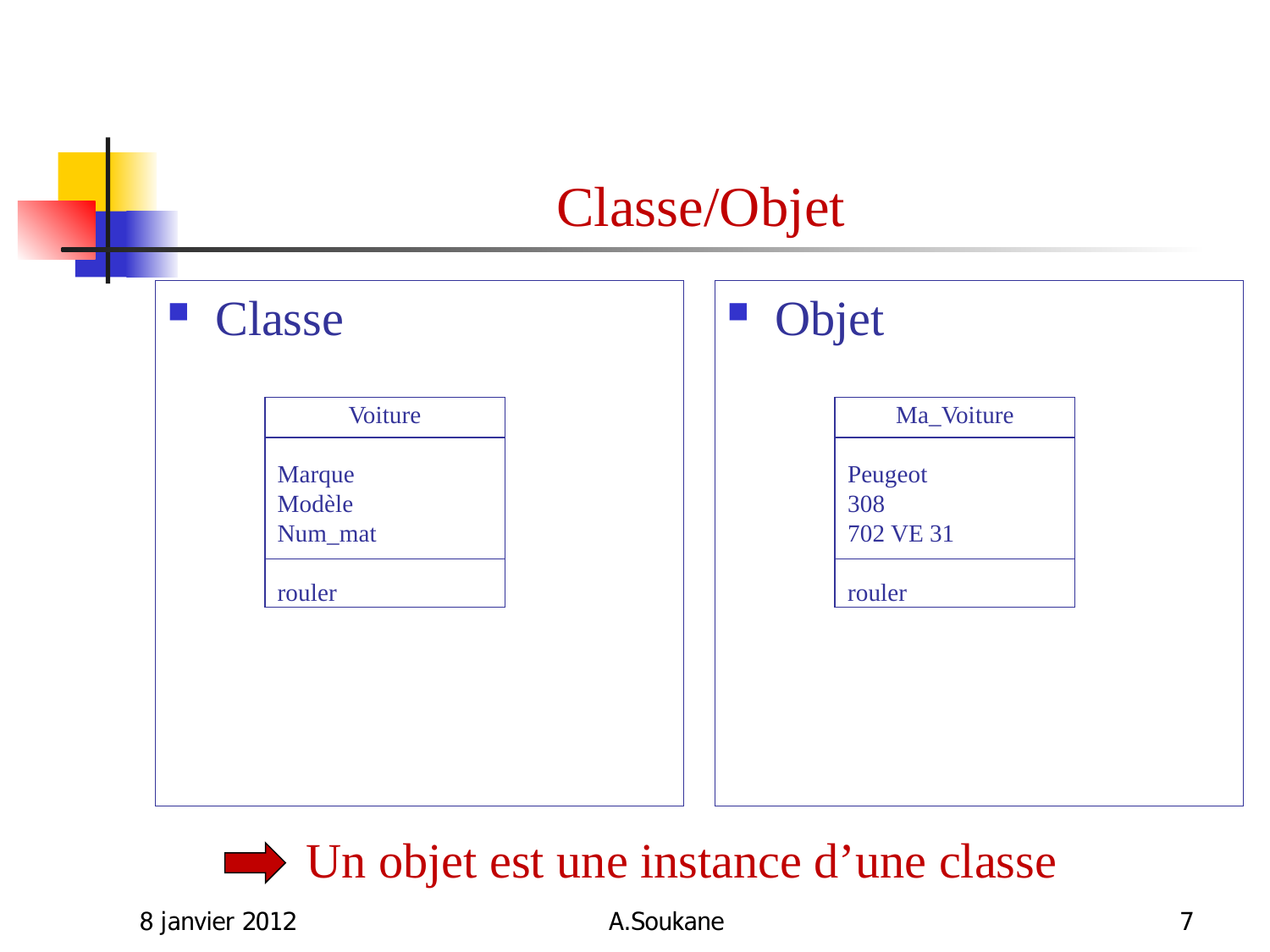

# Classe/Objet
Classe

Objet

Voiture

Marque
Modèle
Num_mat

rouler
Ma_Voiture

Peugeot
308
702 VE 31

rouler
   Un objet est une instance d’une classe

8 janvier 2012
A.Soukane
7